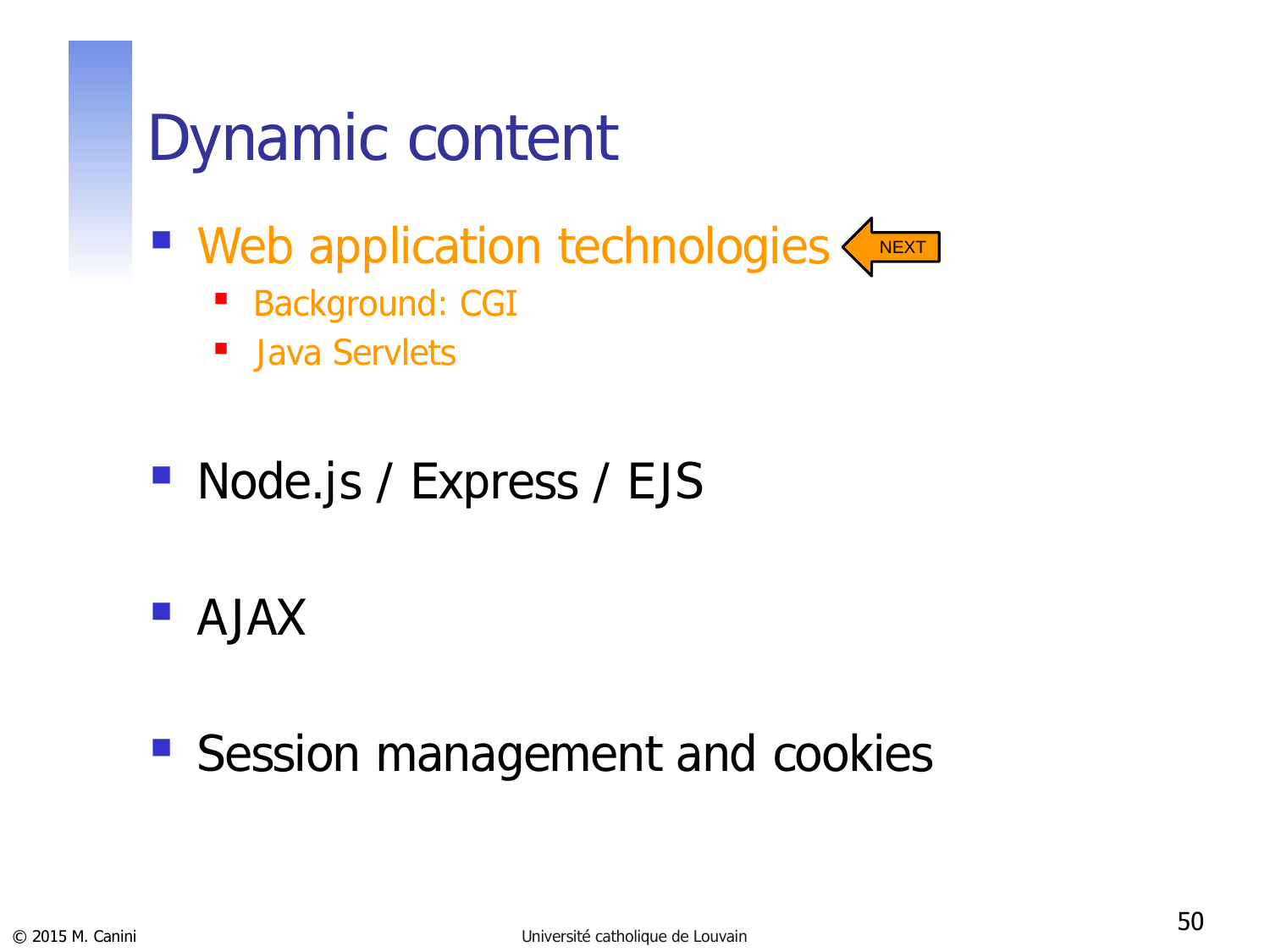

# Dynamic content
Web application technologies
Background: CGI
Java Servlets

Node.js / Express / EJS

AJAX

Session management and cookies

NEXT
50
Université catholique de Louvain